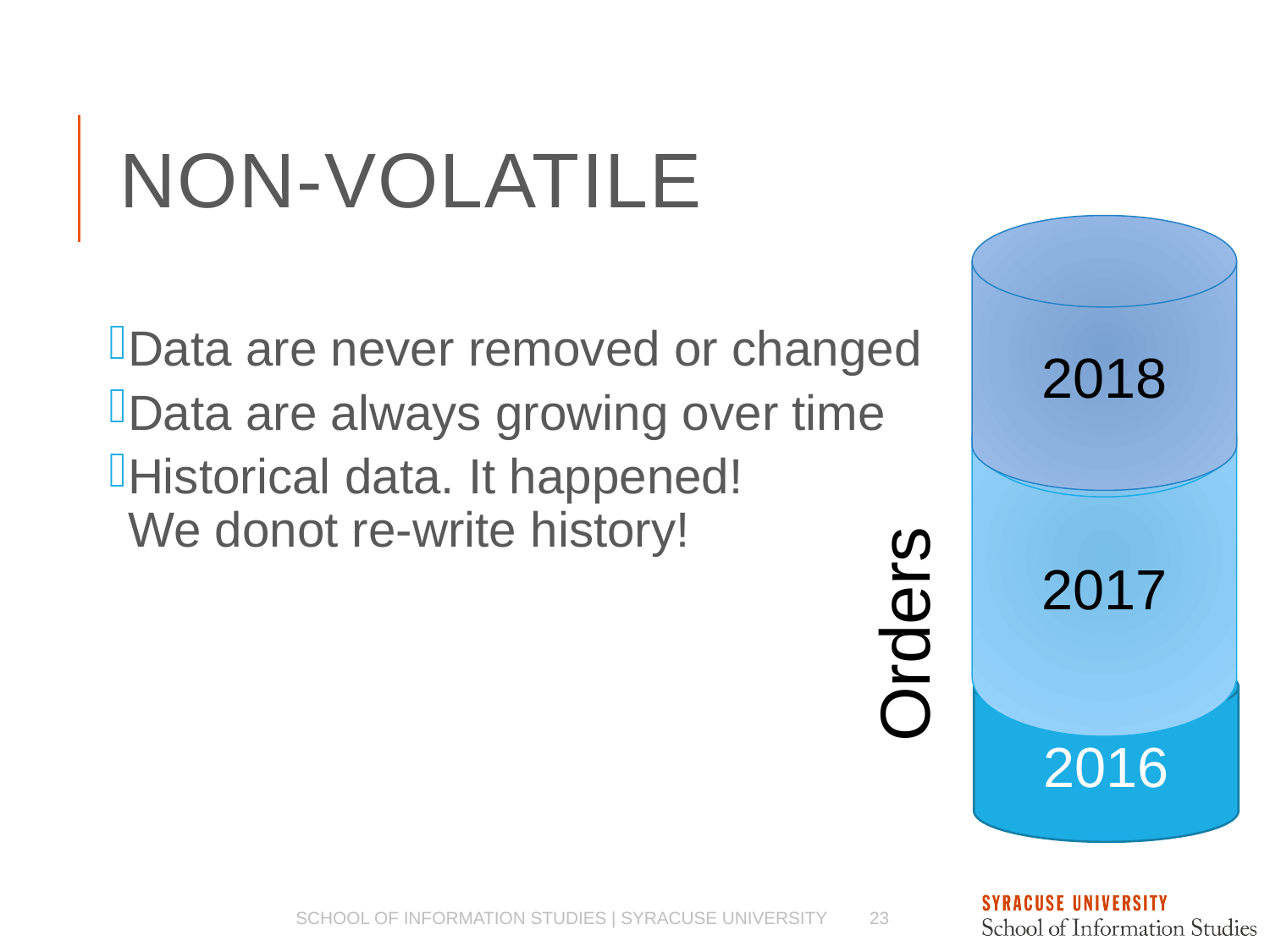

# Non-Volatile
2018
Data are never removed or changed
Data are always growing over time
Historical data. It happened!
We donot re-write history!

2017
Orders
2016
School of Information Studies | Syracuse University
23